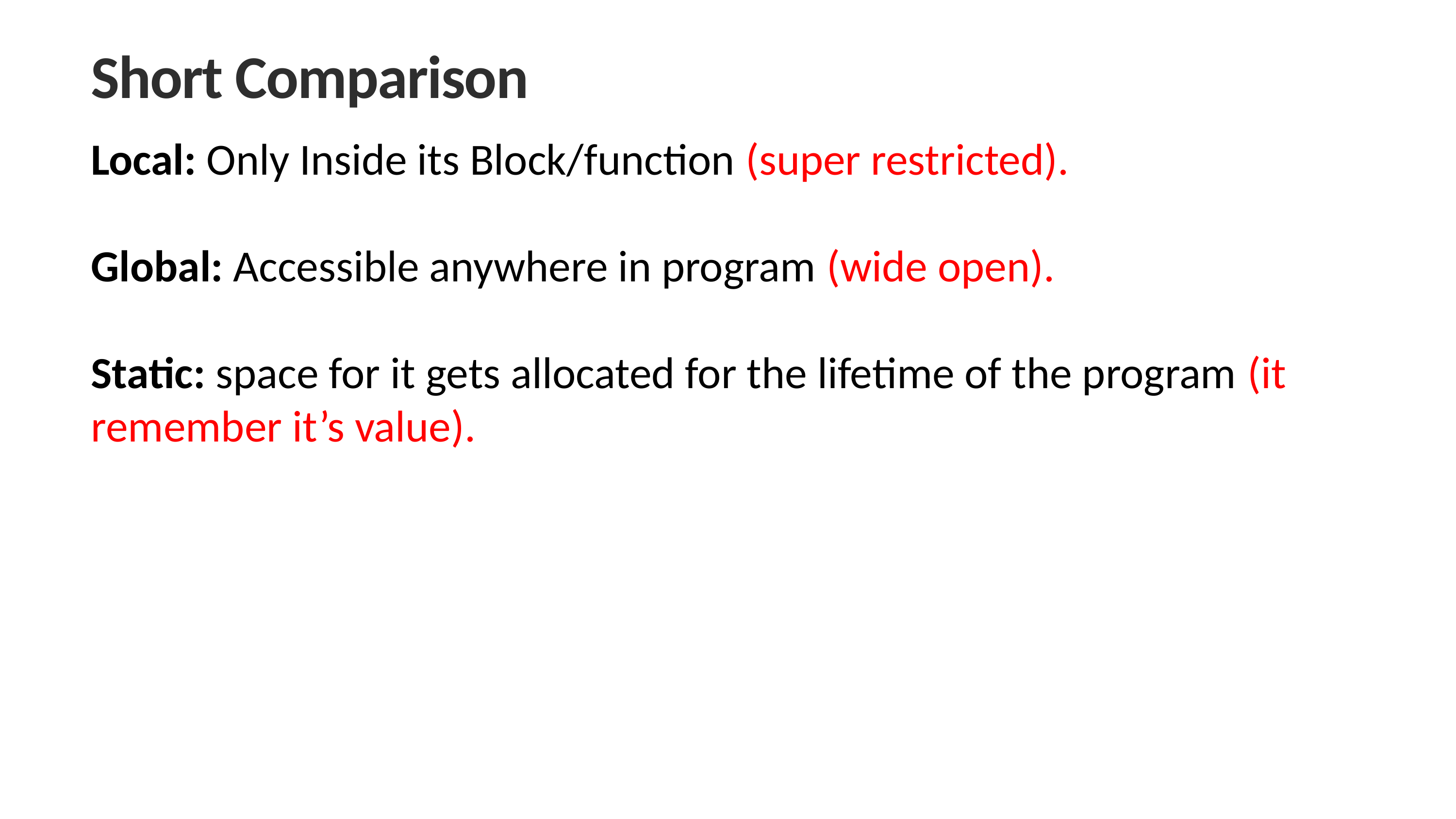

Short Comparison
Local: Only Inside its Block/function (super restricted).

Global: Accessible anywhere in program (wide open).

Static: space for it gets allocated for the lifetime of the program (it remember it’s value).